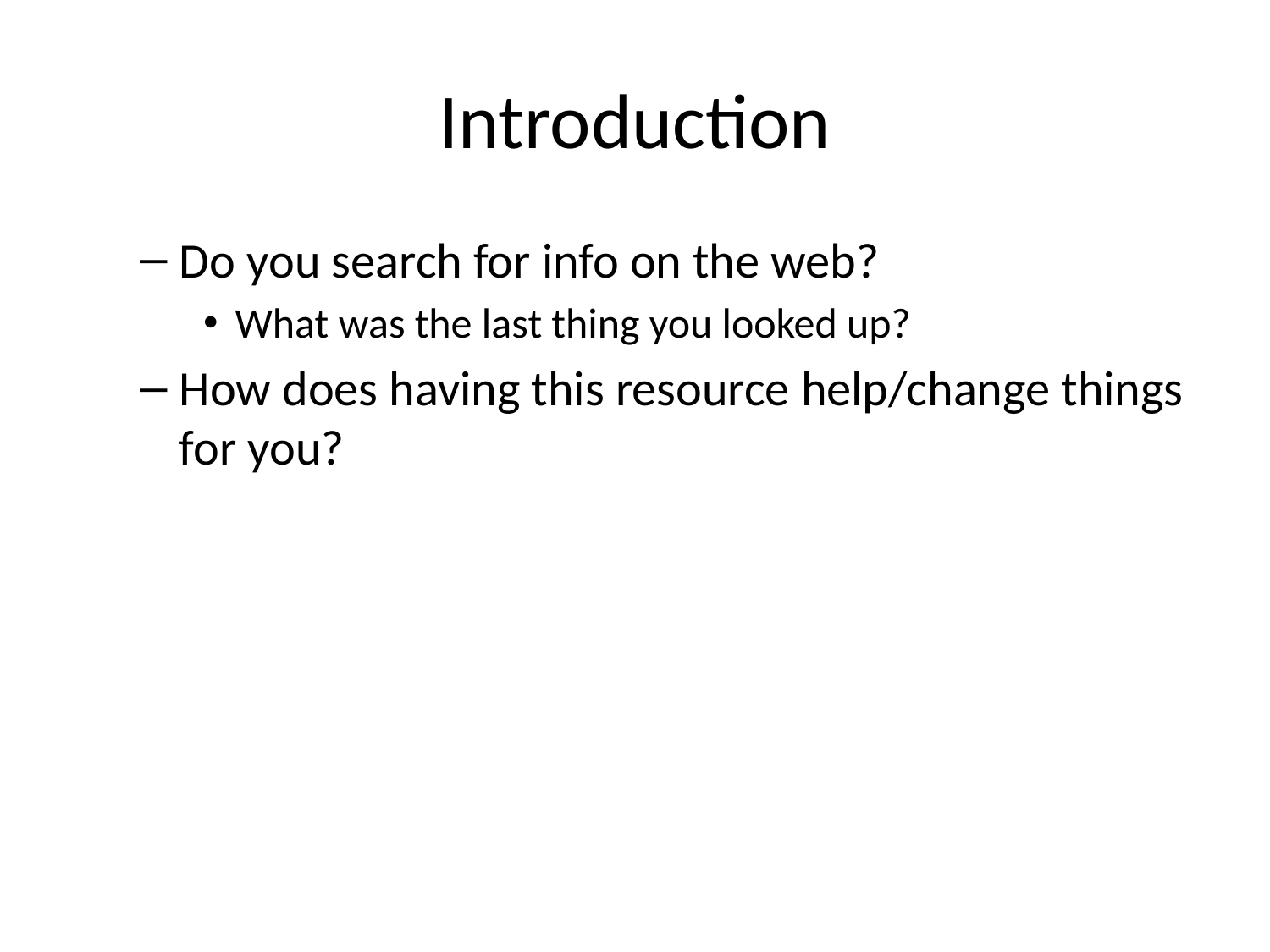

# Introduction
Do you search for info on the web?
What was the last thing you looked up?
How does having this resource help/change things for you?